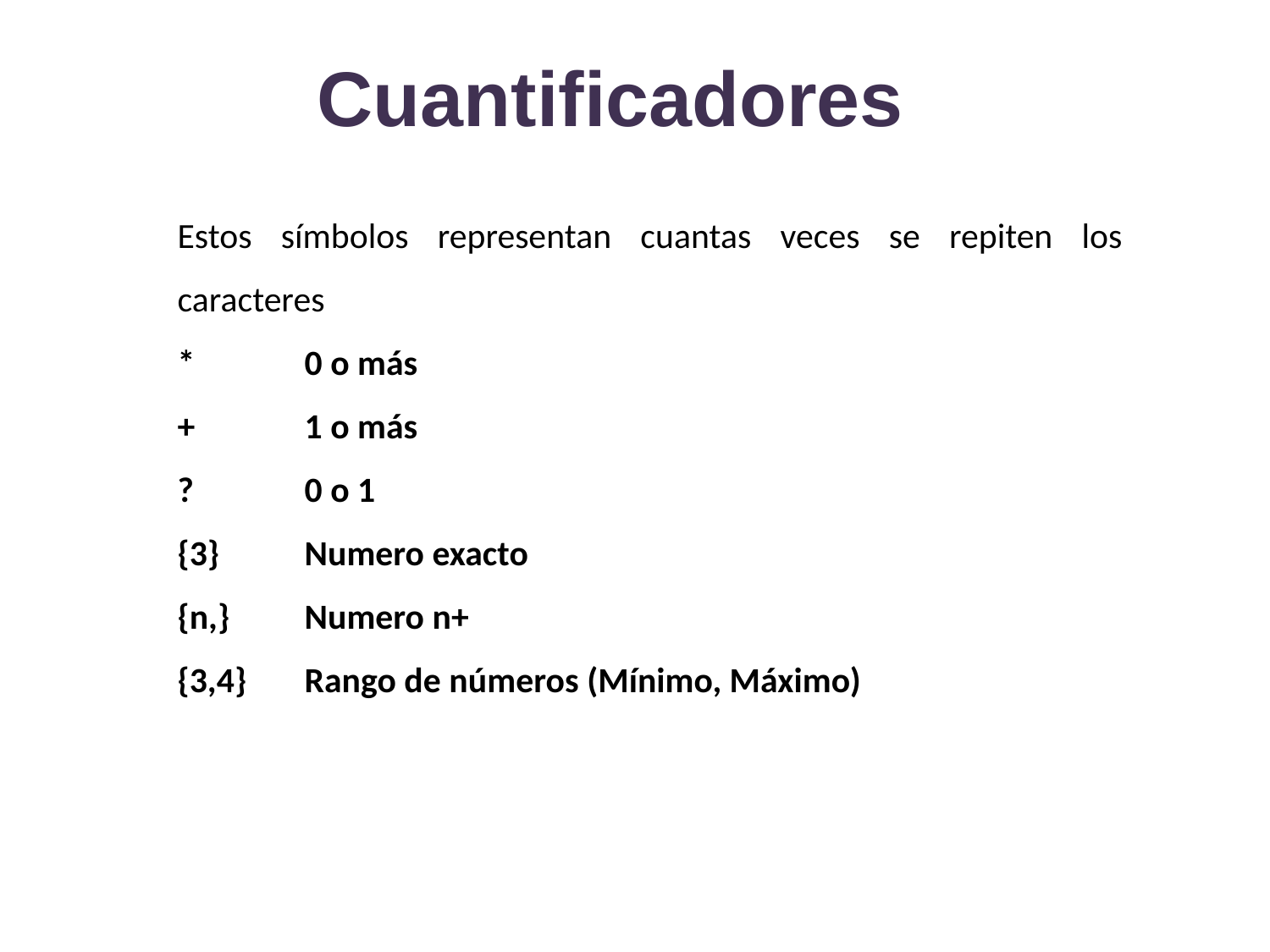

# Cuantificadores
Estos símbolos representan cuantas veces se repiten los caracteres
*       	0 o más
+       	1 o más
?       	0 o 1
{3}    	Numero exacto
{n,}   	Numero n+
{3,4}	Rango de números (Mínimo, Máximo)